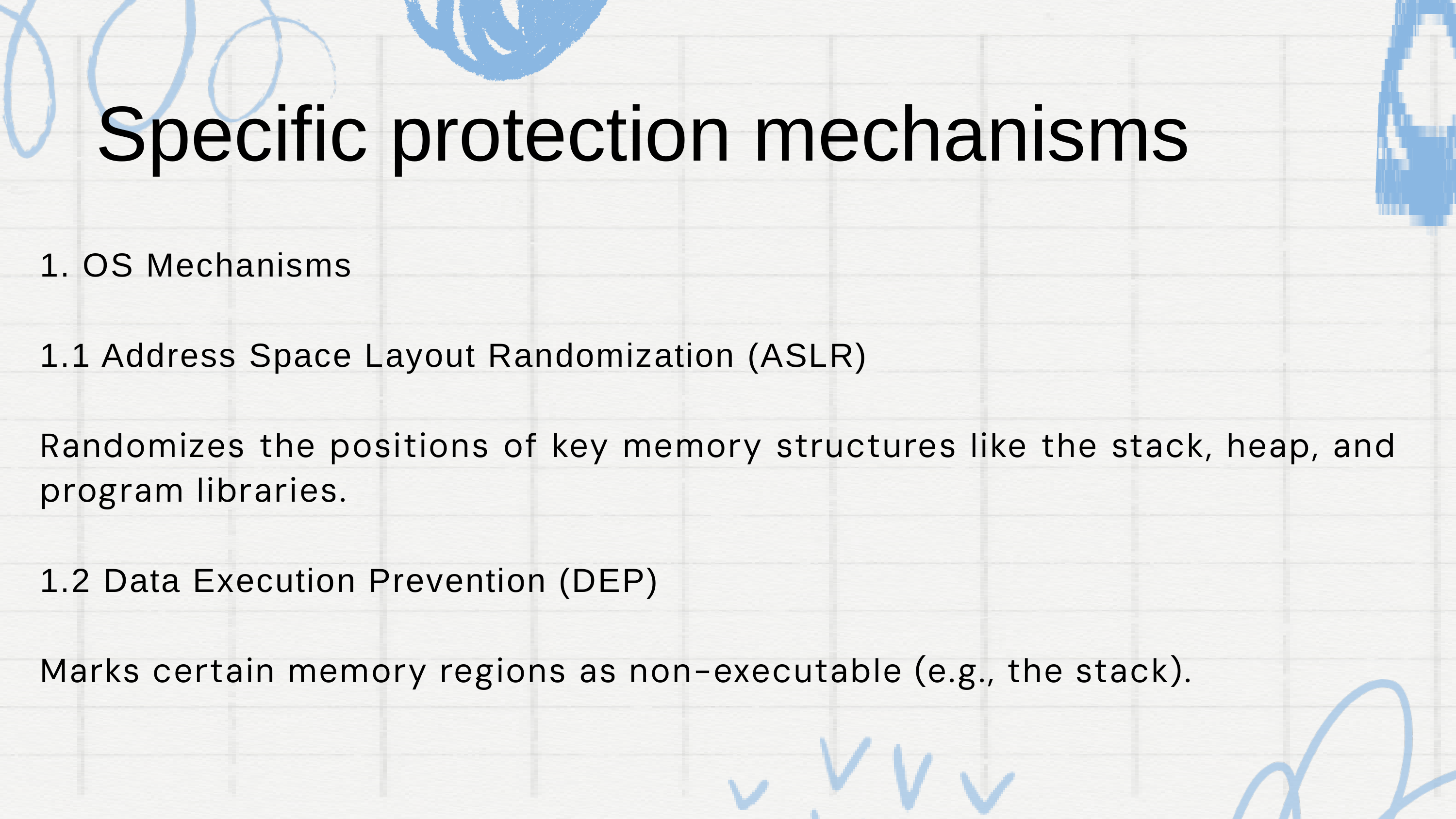

Specific protection mechanisms
1. OS Mechanisms

1.1 Address Space Layout Randomization (ASLR)

Randomizes the positions of key memory structures like the stack, heap, and program libraries.

1.2 Data Execution Prevention (DEP)

Marks certain memory regions as non-executable (e.g., the stack).